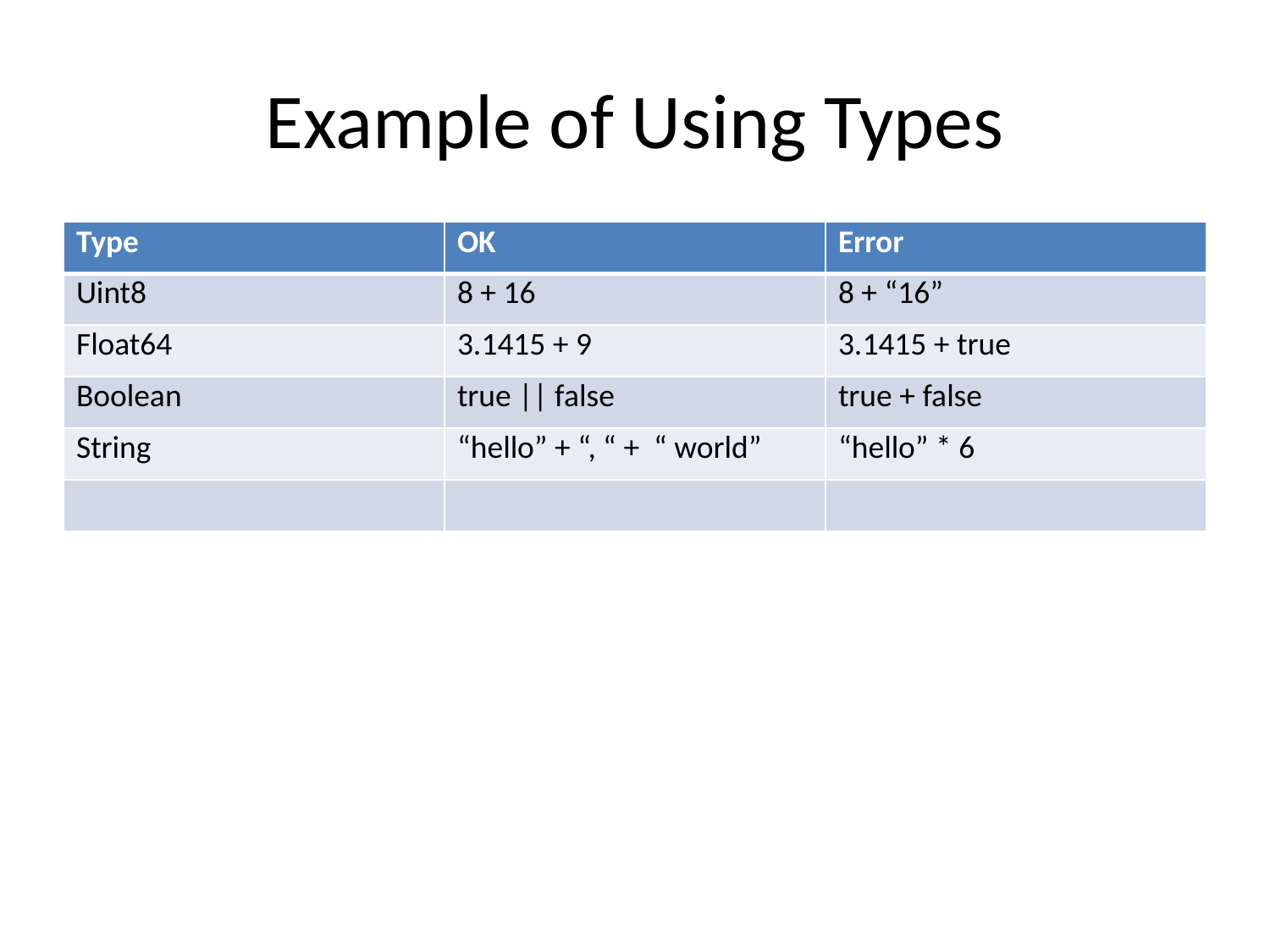

# Example of Using Types
| Type | OK | Error |
| --- | --- | --- |
| Uint8 | 8 + 16 | 8 + “16” |
| Float64 | 3.1415 + 9 | 3.1415 + true |
| Boolean | true || false | true + false |
| String | “hello” + “, “ + “ world” | “hello” \* 6 |
|  |  |  |